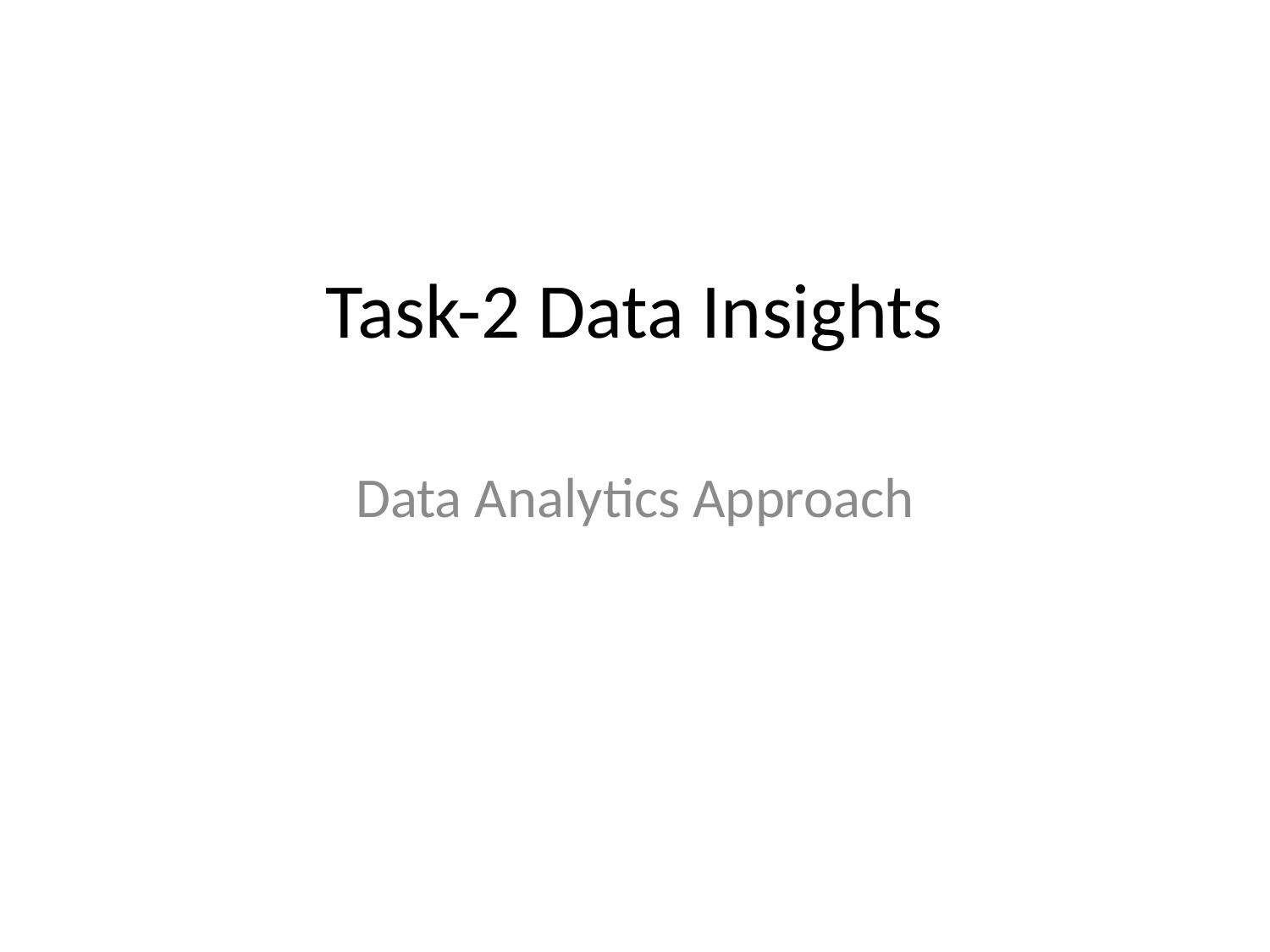

# Task-2 Data Insights
Data Analytics Approach